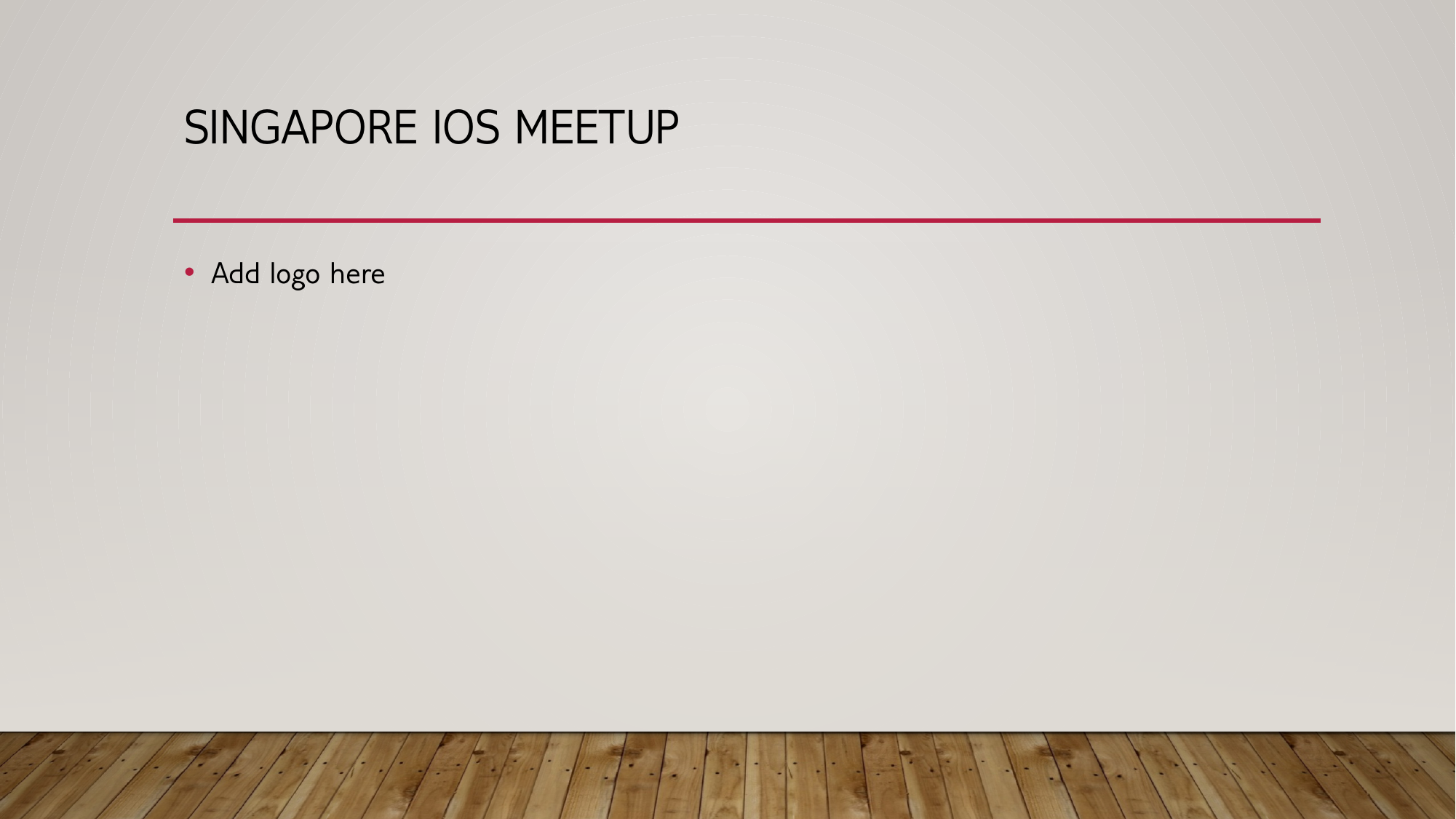

# Singapore ios meetup
Add logo here